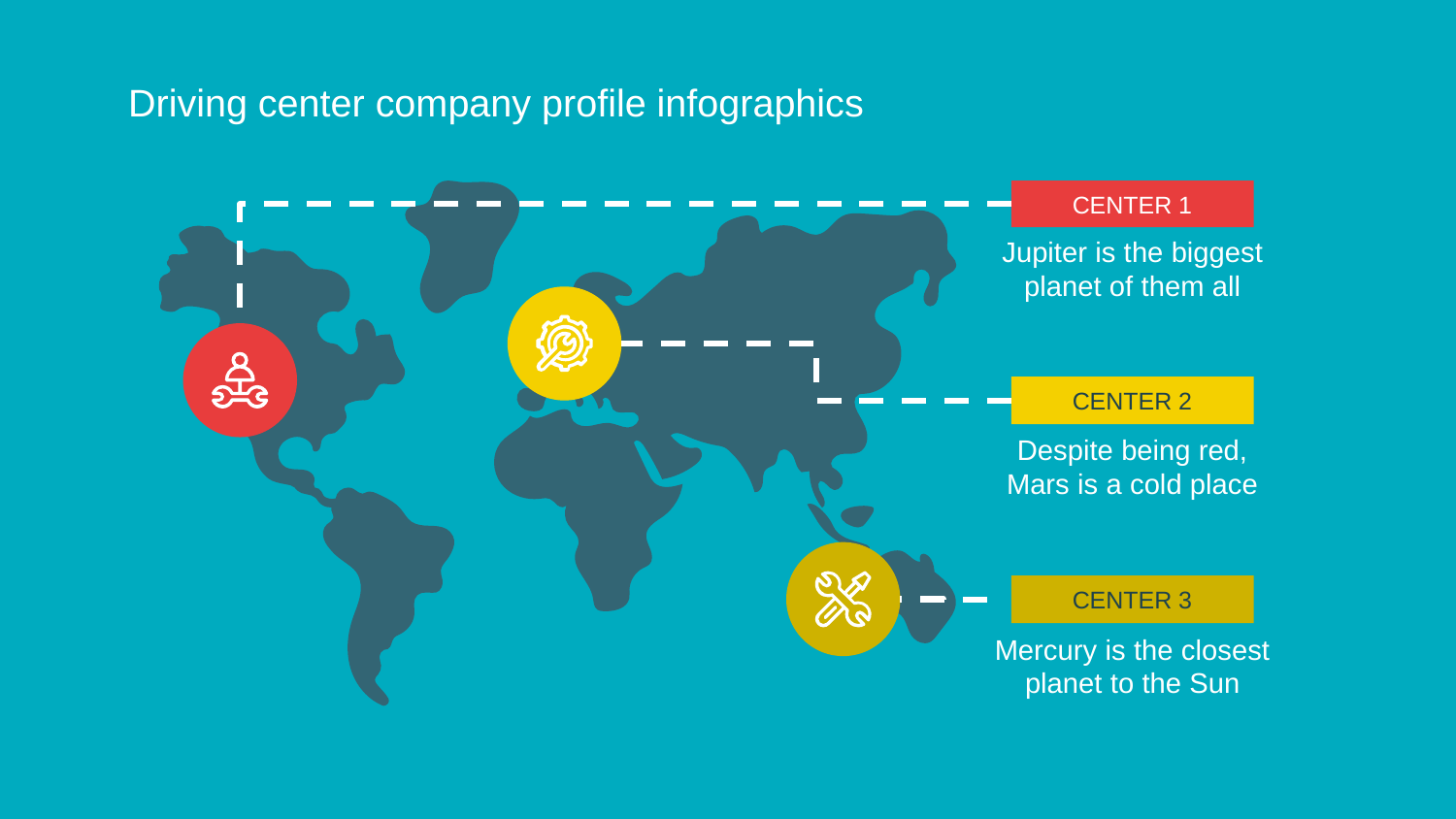

# Driving center company profile infographics

CENTER 1
Jupiter is the biggest planet of them all

CENTER 2
Despite being red, Mars is a cold place

CENTER 3
Mercury is the closest planet to the Sun